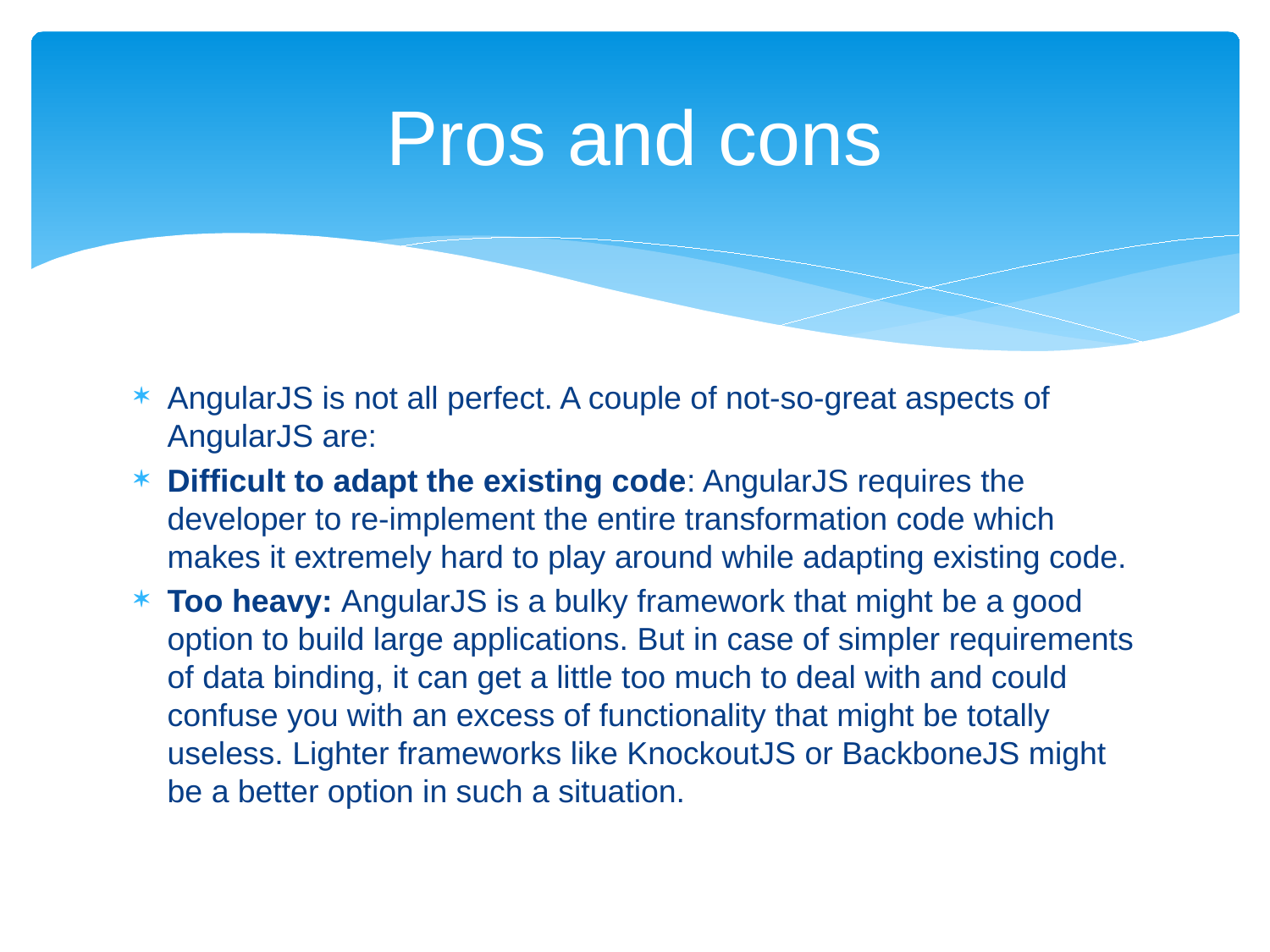

# Pros and cons
AngularJS is not all perfect. A couple of not-so-great aspects of AngularJS are:
Difficult to adapt the existing code: AngularJS requires the developer to re-implement the entire transformation code which makes it extremely hard to play around while adapting existing code.
Too heavy: AngularJS is a bulky framework that might be a good option to build large applications. But in case of simpler requirements of data binding, it can get a little too much to deal with and could confuse you with an excess of functionality that might be totally useless. Lighter frameworks like KnockoutJS or BackboneJS might be a better option in such a situation.